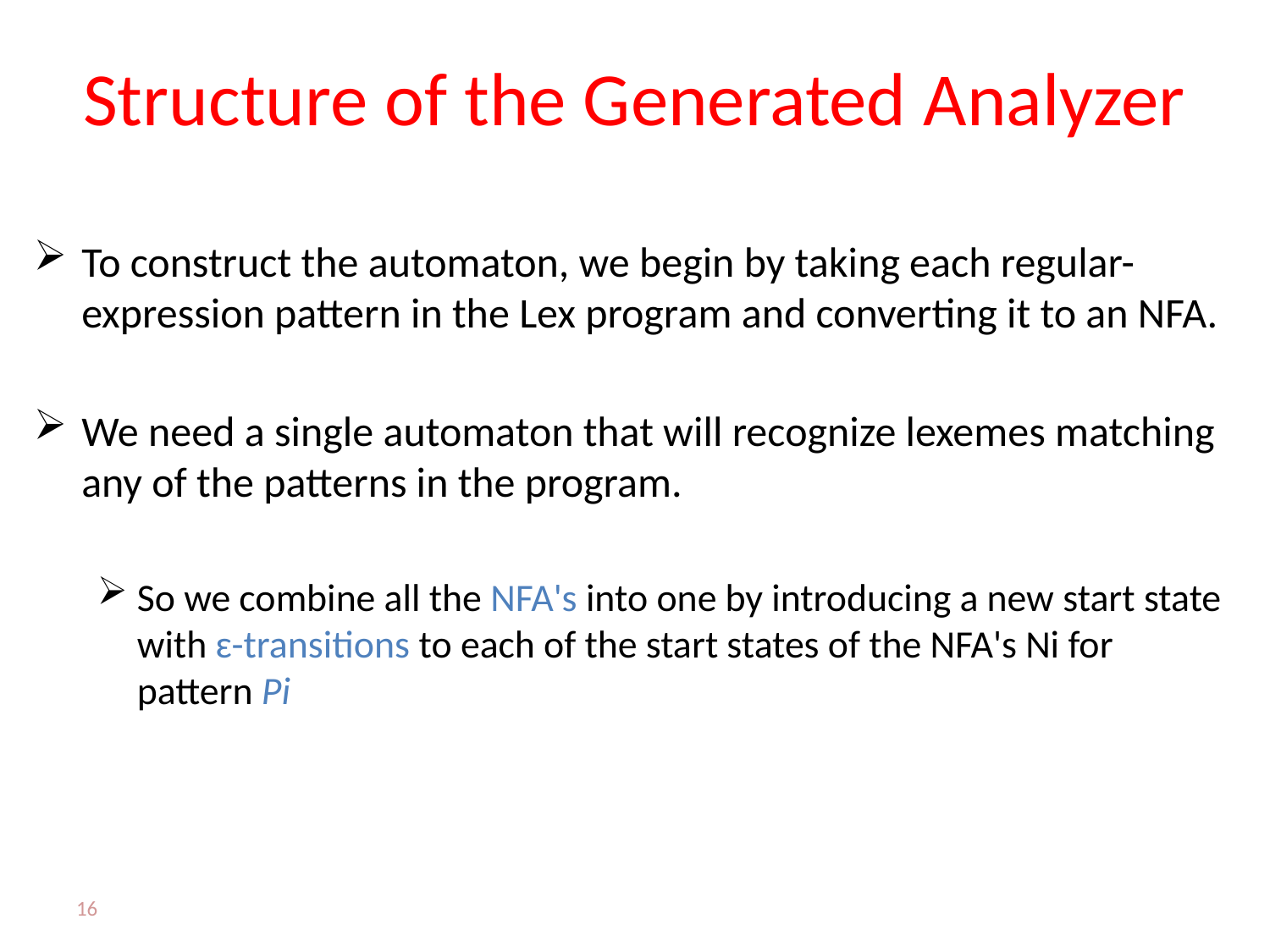

# Structure of the Generated Analyzer

To construct the automaton, we begin by taking each regular-expression pattern in the Lex program and converting it to an NFA.

We need a single automaton that will recognize lexemes matching any of the patterns in the program.

So we combine all the NFA's into one by introducing a new start state with ɛ-transitions to each of the start states of the NFA's Ni for pattern Pi
16